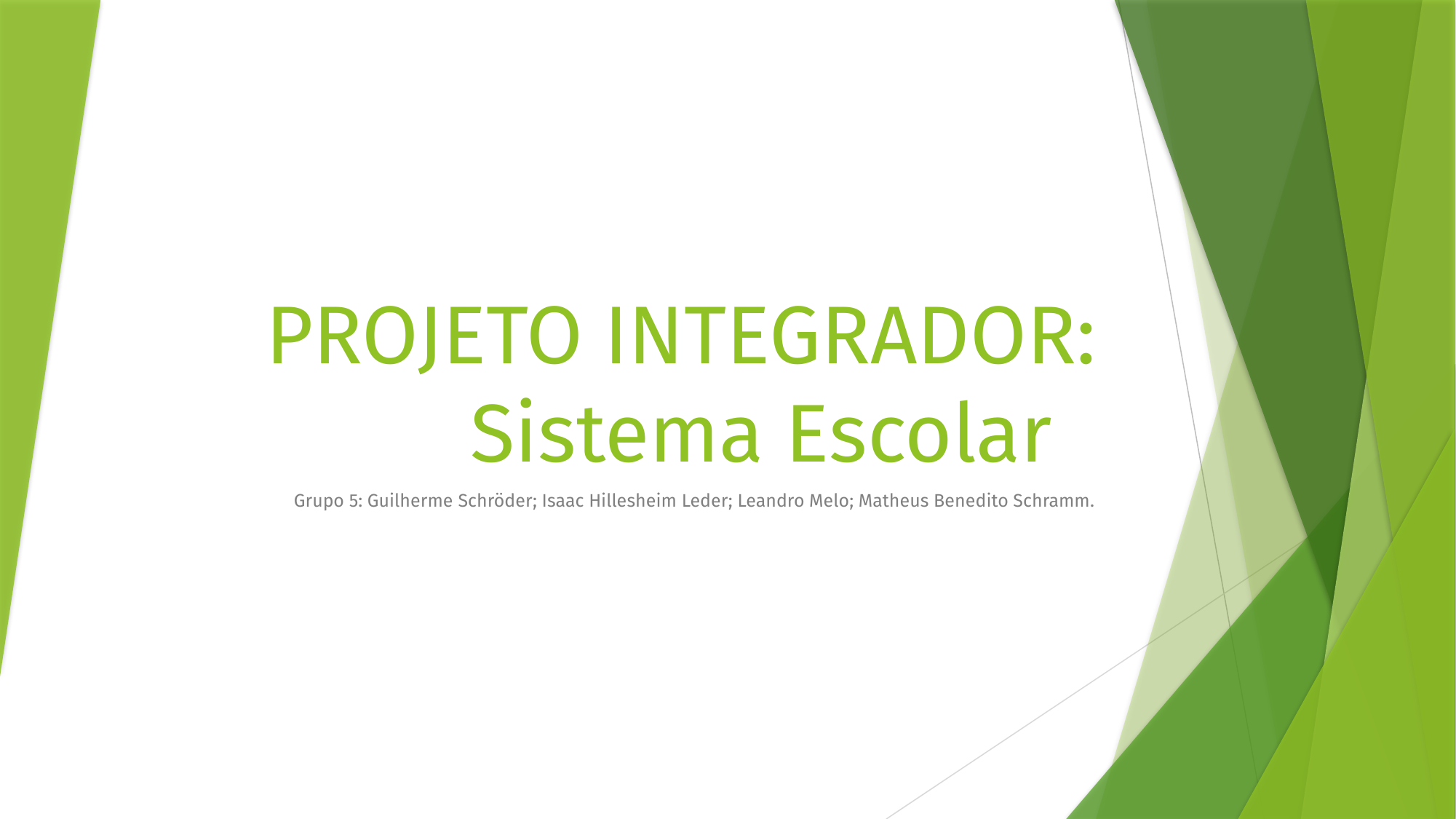

# PROJETO INTEGRADOR: Sistema Escolar
Grupo 5: Guilherme Schröder; Isaac Hillesheim Leder; Leandro Melo; Matheus Benedito Schramm.